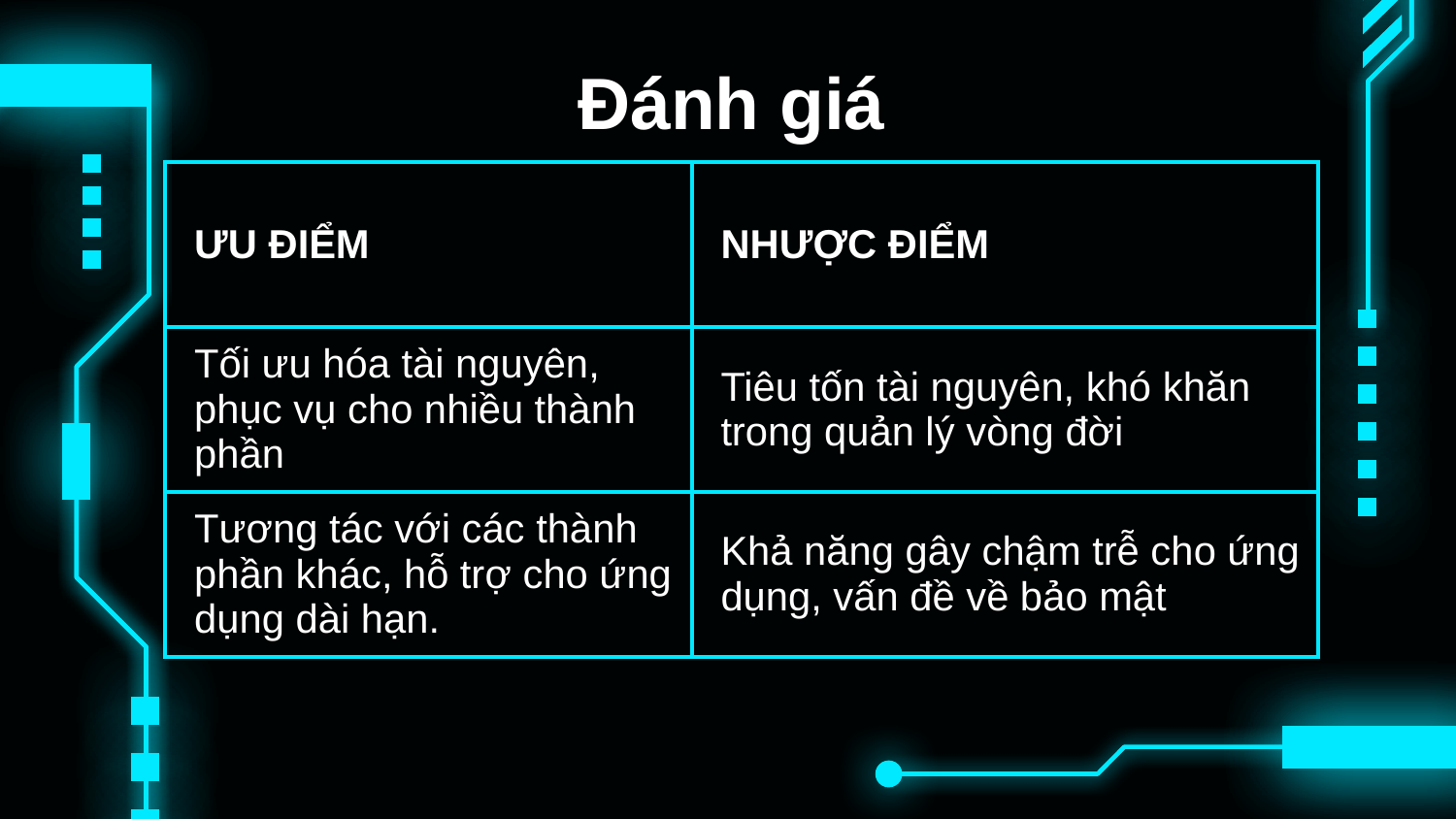

# Đánh giá
| ƯU ĐIỂM | NHƯỢC ĐIỂM |
| --- | --- |
| Tối ưu hóa tài nguyên, phục vụ cho nhiều thành phần | Tiêu tốn tài nguyên, khó khăn trong quản lý vòng đời |
| Tương tác với các thành phần khác, hỗ trợ cho ứng dụng dài hạn. | Khả năng gây chậm trễ cho ứng dụng, vấn đề về bảo mật |